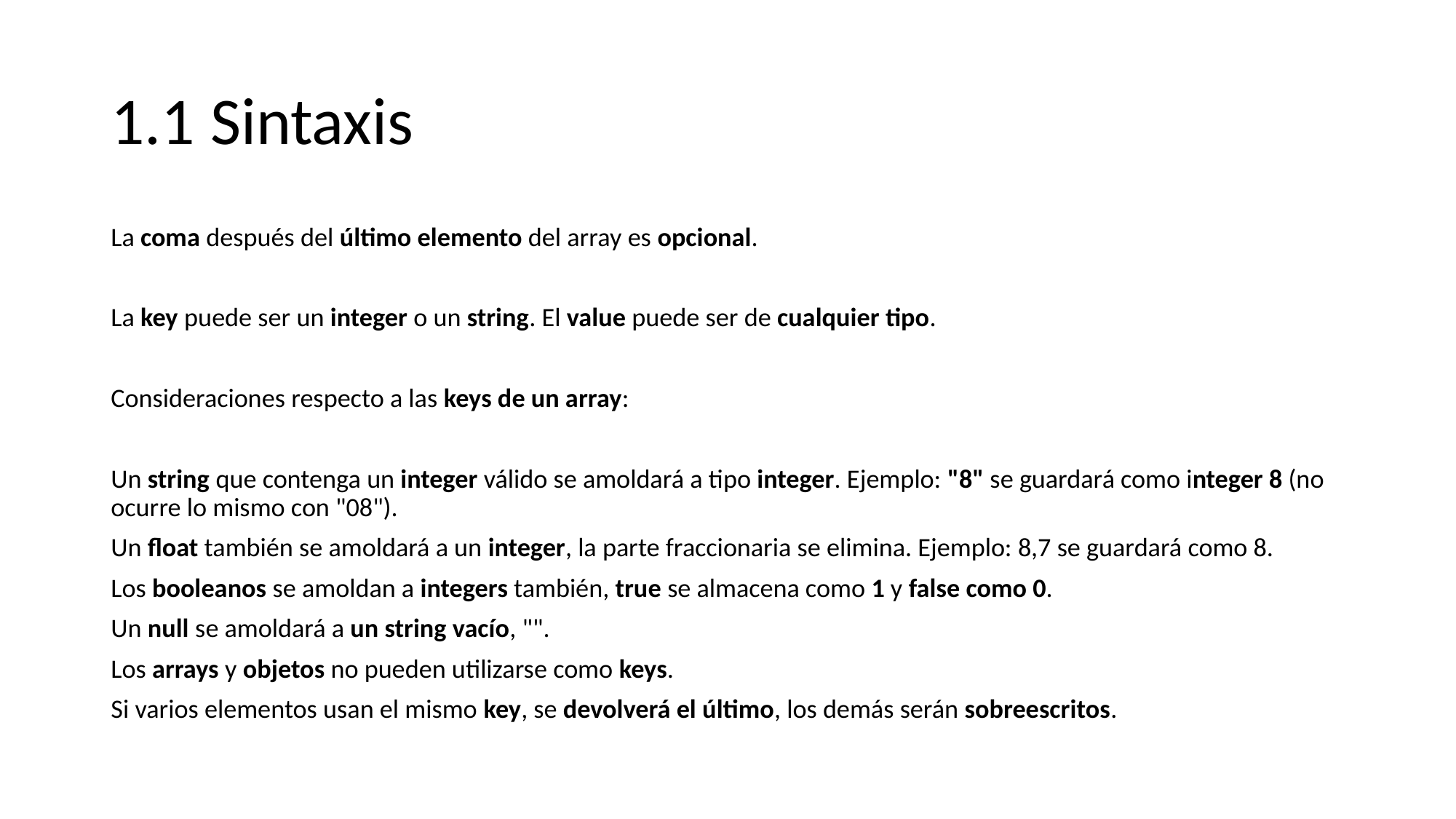

# 1.1 Sintaxis
La coma después del último elemento del array es opcional.

La key puede ser un integer o un string. El value puede ser de cualquier tipo.

Consideraciones respecto a las keys de un array:

Un string que contenga un integer válido se amoldará a tipo integer. Ejemplo: "8" se guardará como integer 8 (no ocurre lo mismo con "08").
Un float también se amoldará a un integer, la parte fraccionaria se elimina. Ejemplo: 8,7 se guardará como 8.
Los booleanos se amoldan a integers también, true se almacena como 1 y false como 0.
Un null se amoldará a un string vacío, "".
Los arrays y objetos no pueden utilizarse como keys.
Si varios elementos usan el mismo key, se devolverá el último, los demás serán sobreescritos.